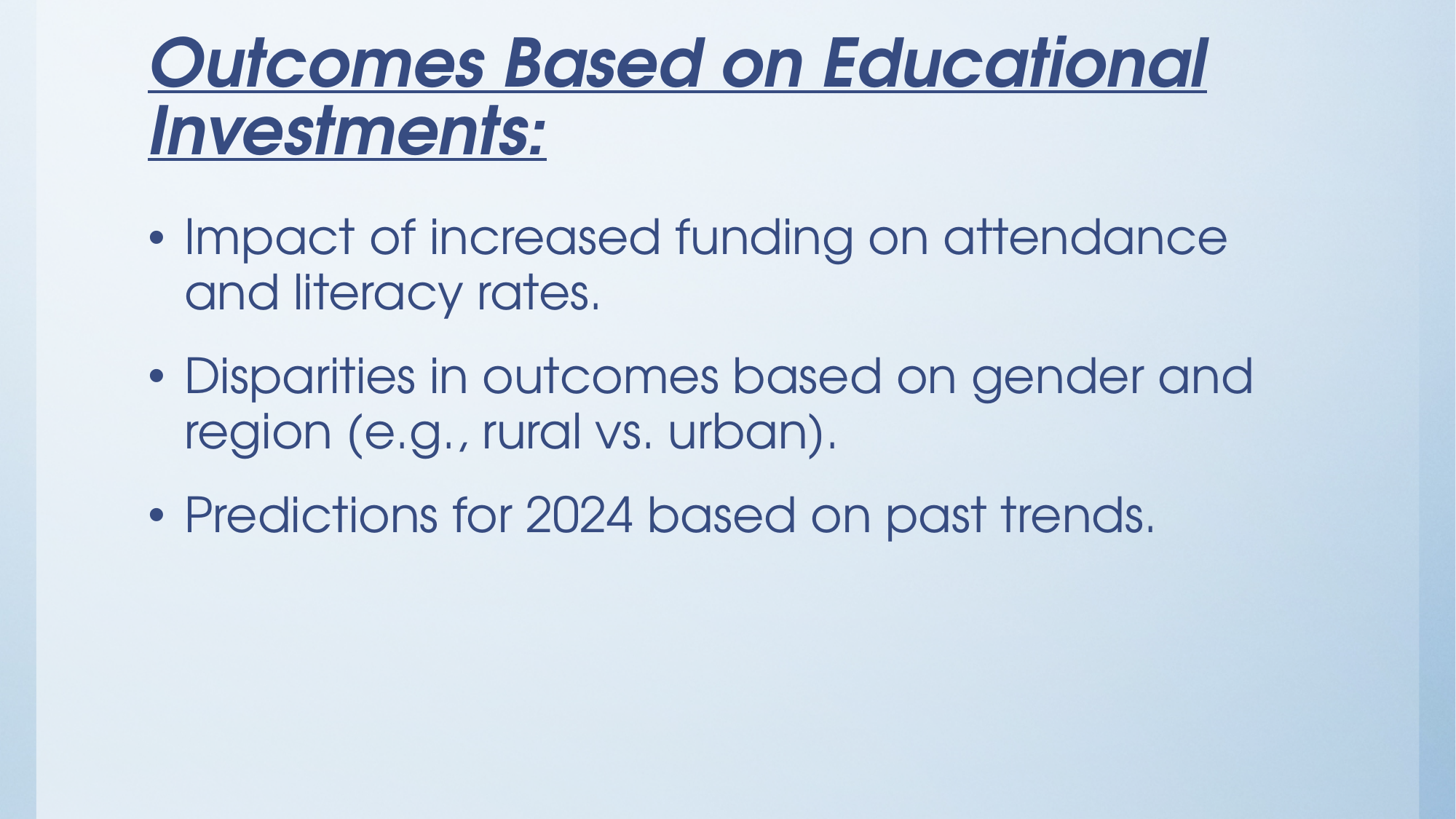

# Outcomes Based on Educational Investments:
Impact of increased funding on attendance and literacy rates.
Disparities in outcomes based on gender and region (e.g., rural vs. urban).
Predictions for 2024 based on past trends.